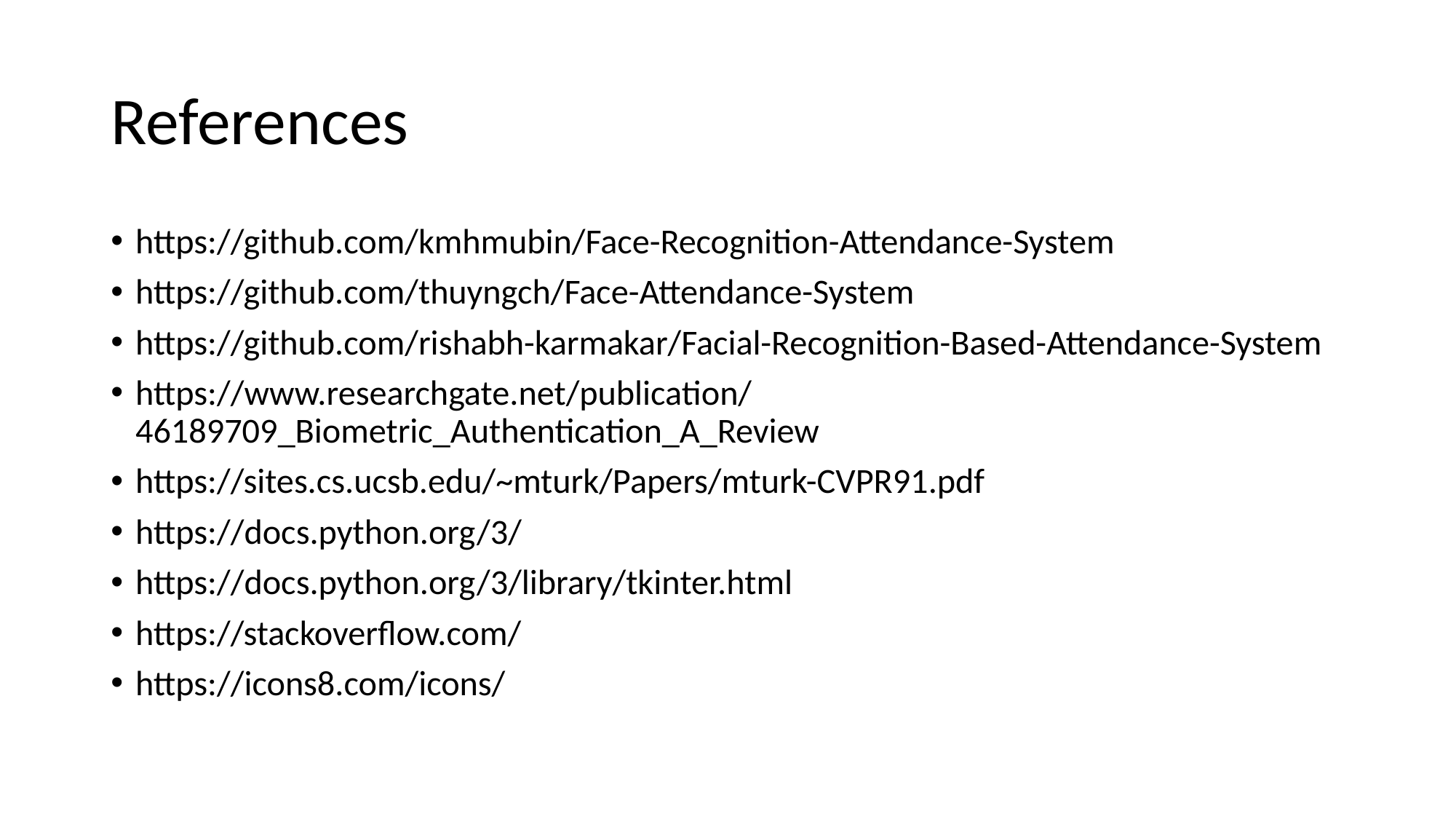

# References
https://github.com/kmhmubin/Face-Recognition-Attendance-System
https://github.com/thuyngch/Face-Attendance-System
https://github.com/rishabh-karmakar/Facial-Recognition-Based-Attendance-System
https://www.researchgate.net/publication/46189709_Biometric_Authentication_A_Review
https://sites.cs.ucsb.edu/~mturk/Papers/mturk-CVPR91.pdf
https://docs.python.org/3/
https://docs.python.org/3/library/tkinter.html
https://stackoverflow.com/
https://icons8.com/icons/